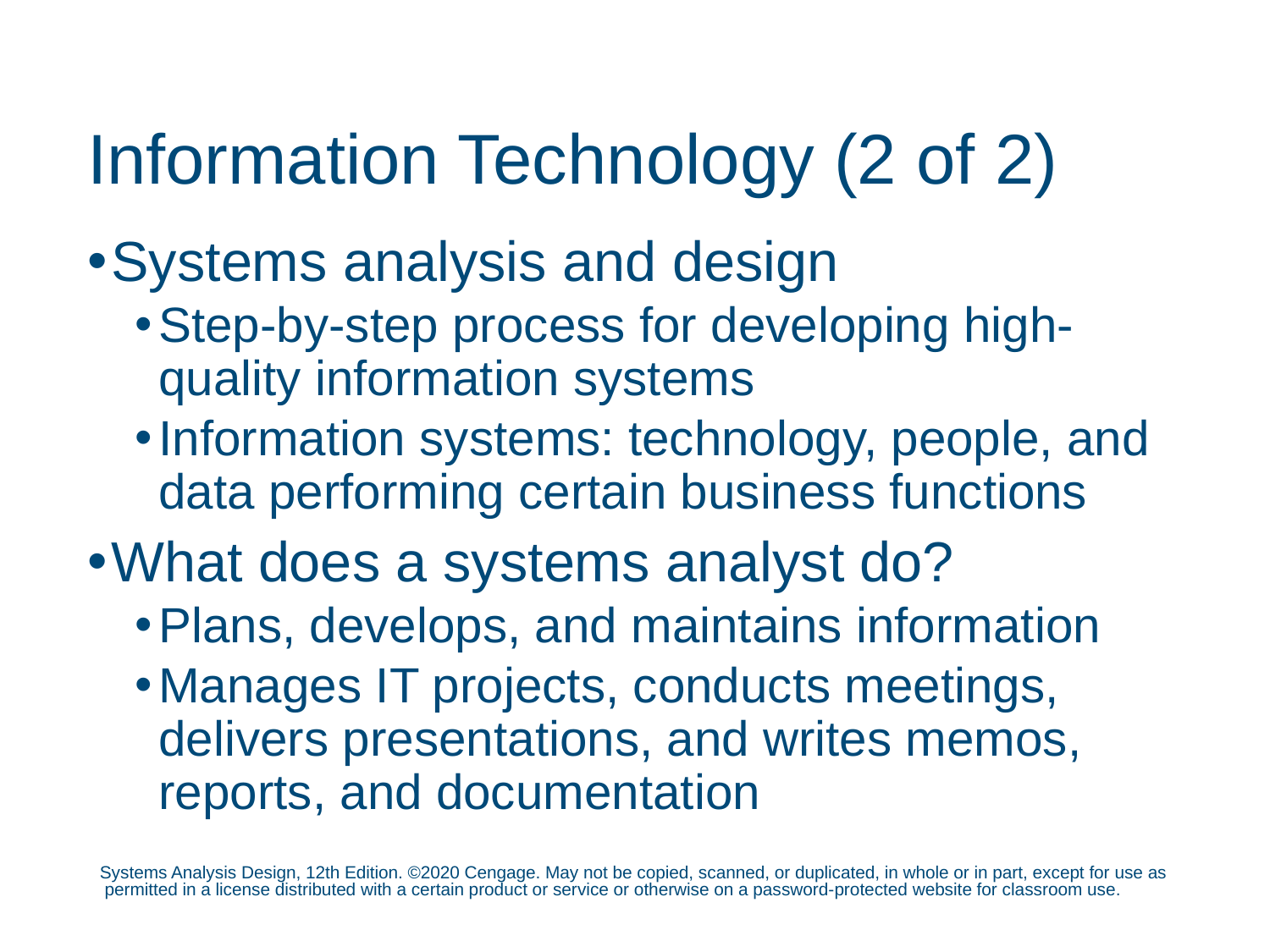

# Information Technology (2 of 2)
Systems analysis and design
Step-by-step process for developing high-quality information systems
Information systems: technology, people, and data performing certain business functions
What does a systems analyst do?
Plans, develops, and maintains information
Manages IT projects, conducts meetings, delivers presentations, and writes memos, reports, and documentation
Systems Analysis Design, 12th Edition. ©2020 Cengage. May not be copied, scanned, or duplicated, in whole or in part, except for use as permitted in a license distributed with a certain product or service or otherwise on a password-protected website for classroom use.